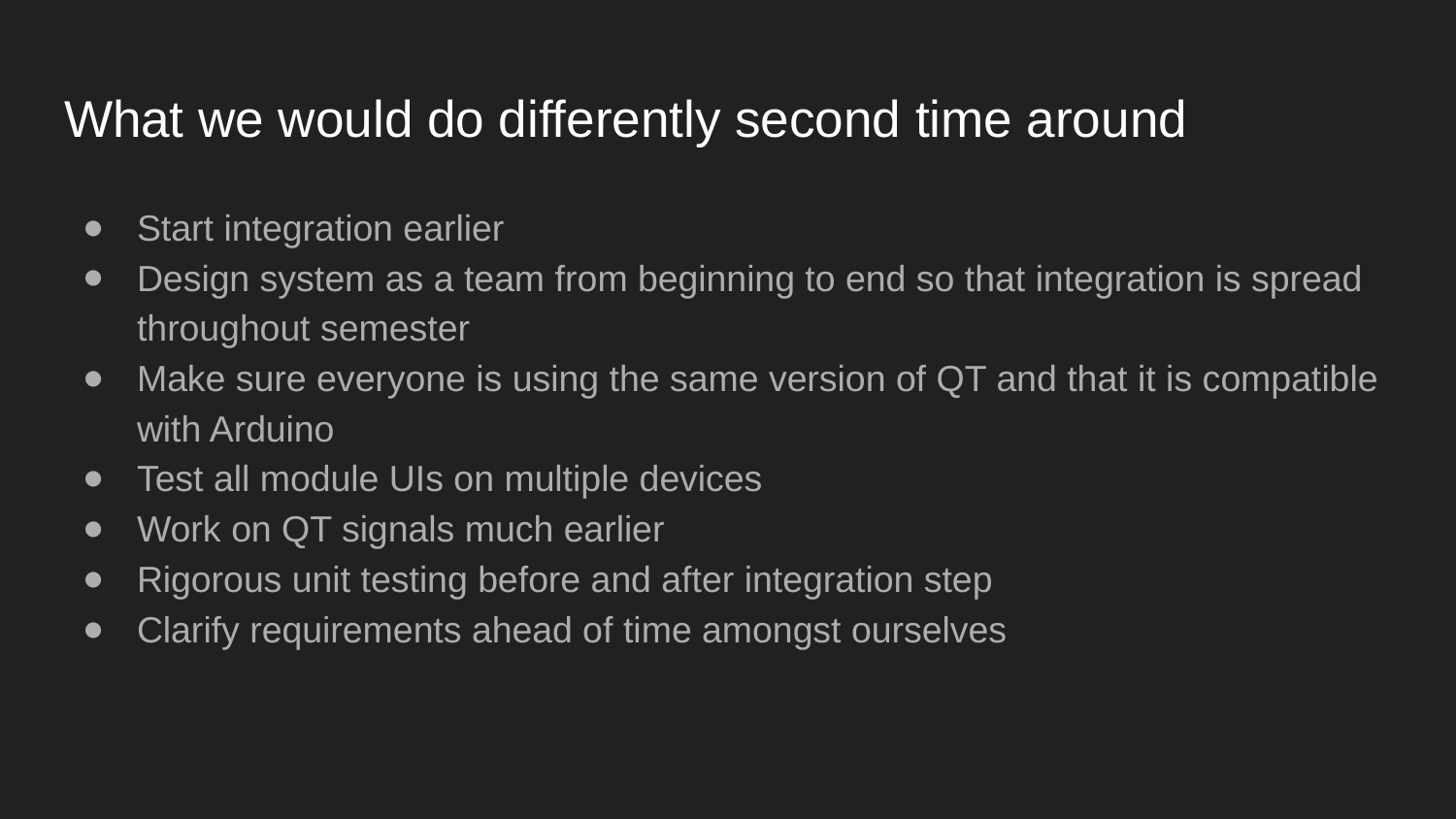

# What we would do differently second time around
Start integration earlier
Design system as a team from beginning to end so that integration is spread throughout semester
Make sure everyone is using the same version of QT and that it is compatible with Arduino
Test all module UIs on multiple devices
Work on QT signals much earlier
Rigorous unit testing before and after integration step
Clarify requirements ahead of time amongst ourselves